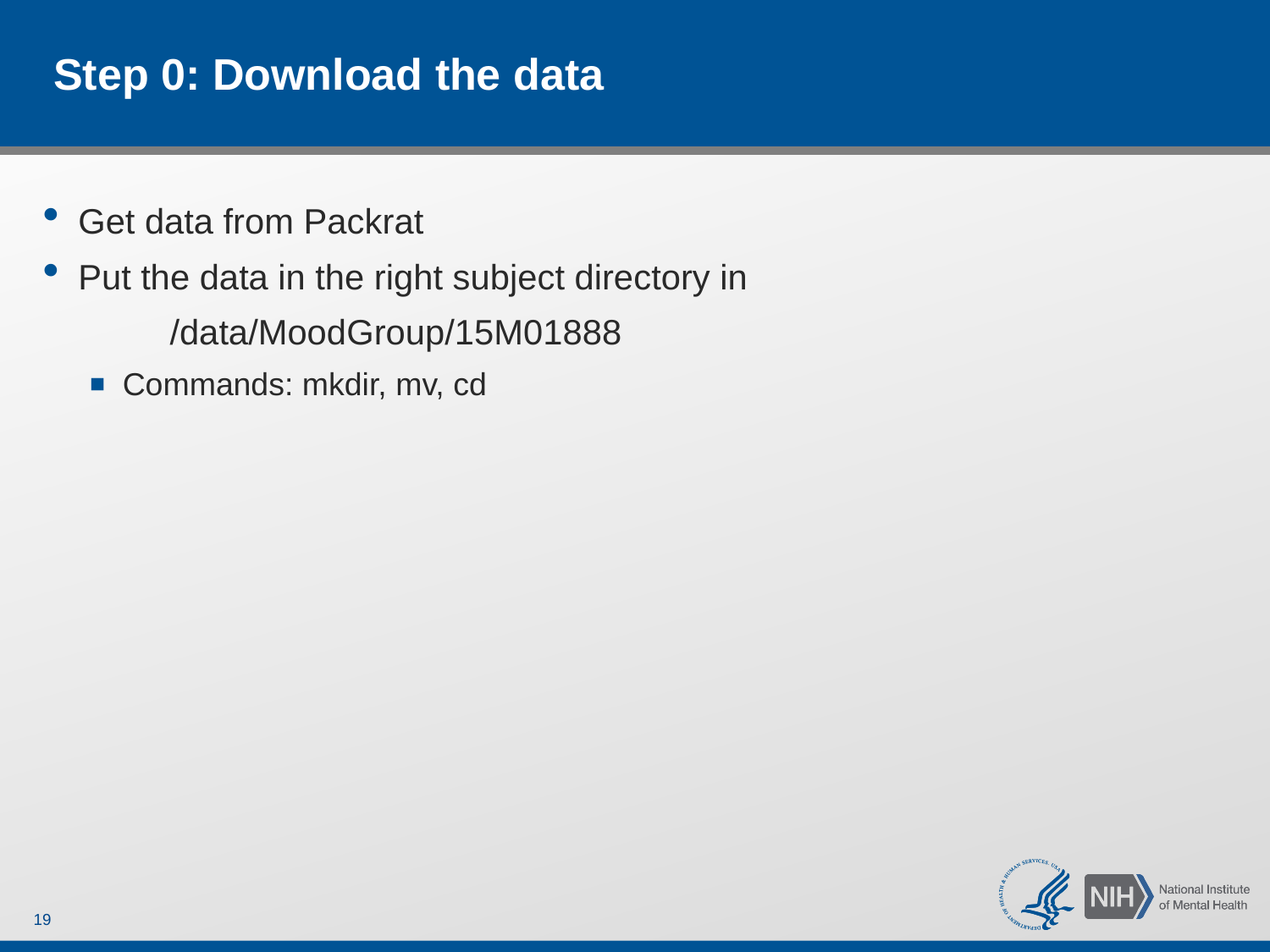

# Step 0: Download the data
Get data from Packrat
Put the data in the right subject directory in
	/data/MoodGroup/15M01888
Commands: mkdir, mv, cd

19